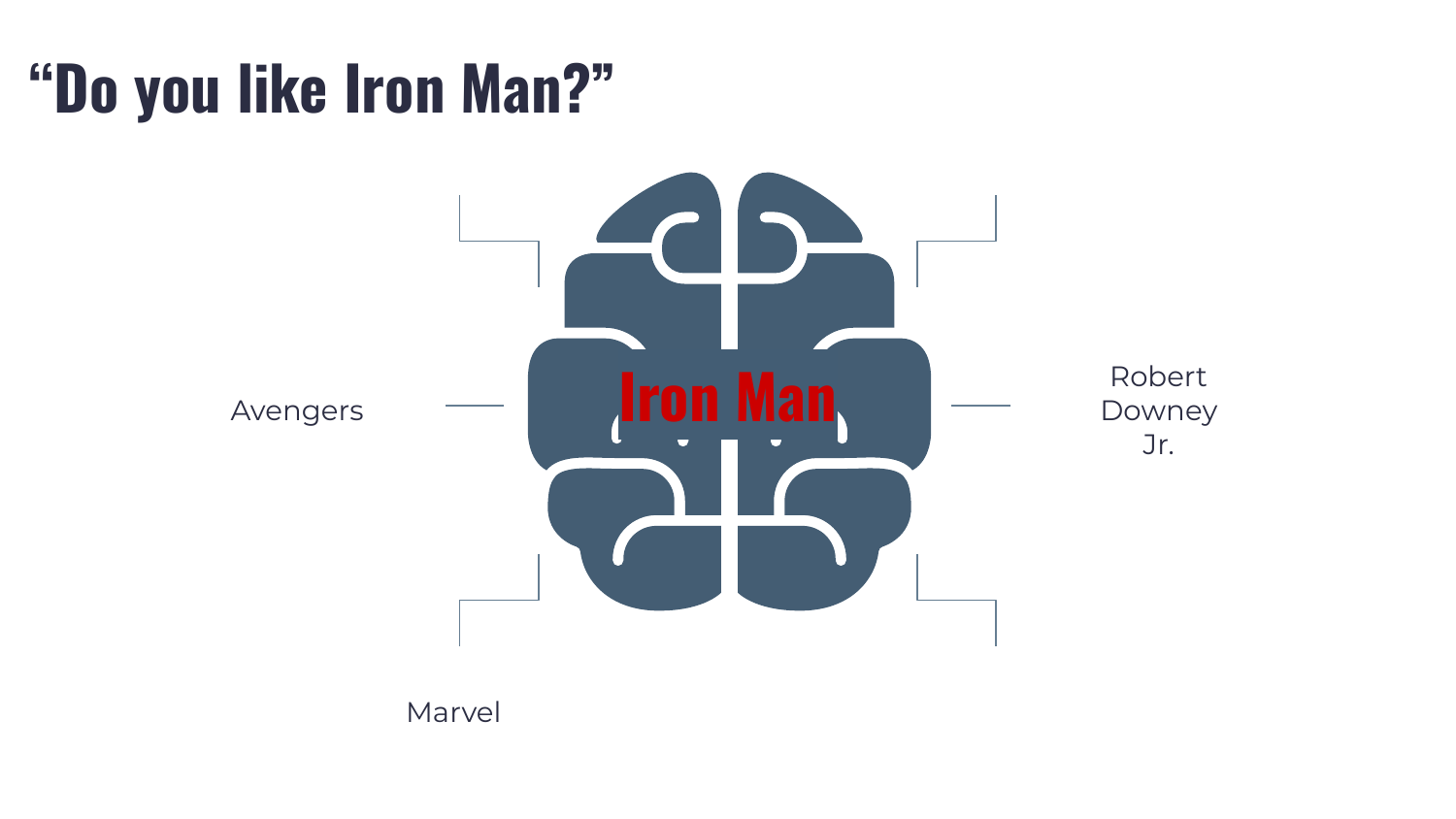

“Do you like Iron Man?”

Iron Man
Avengers
Robert
Downey
Jr.
Marvel